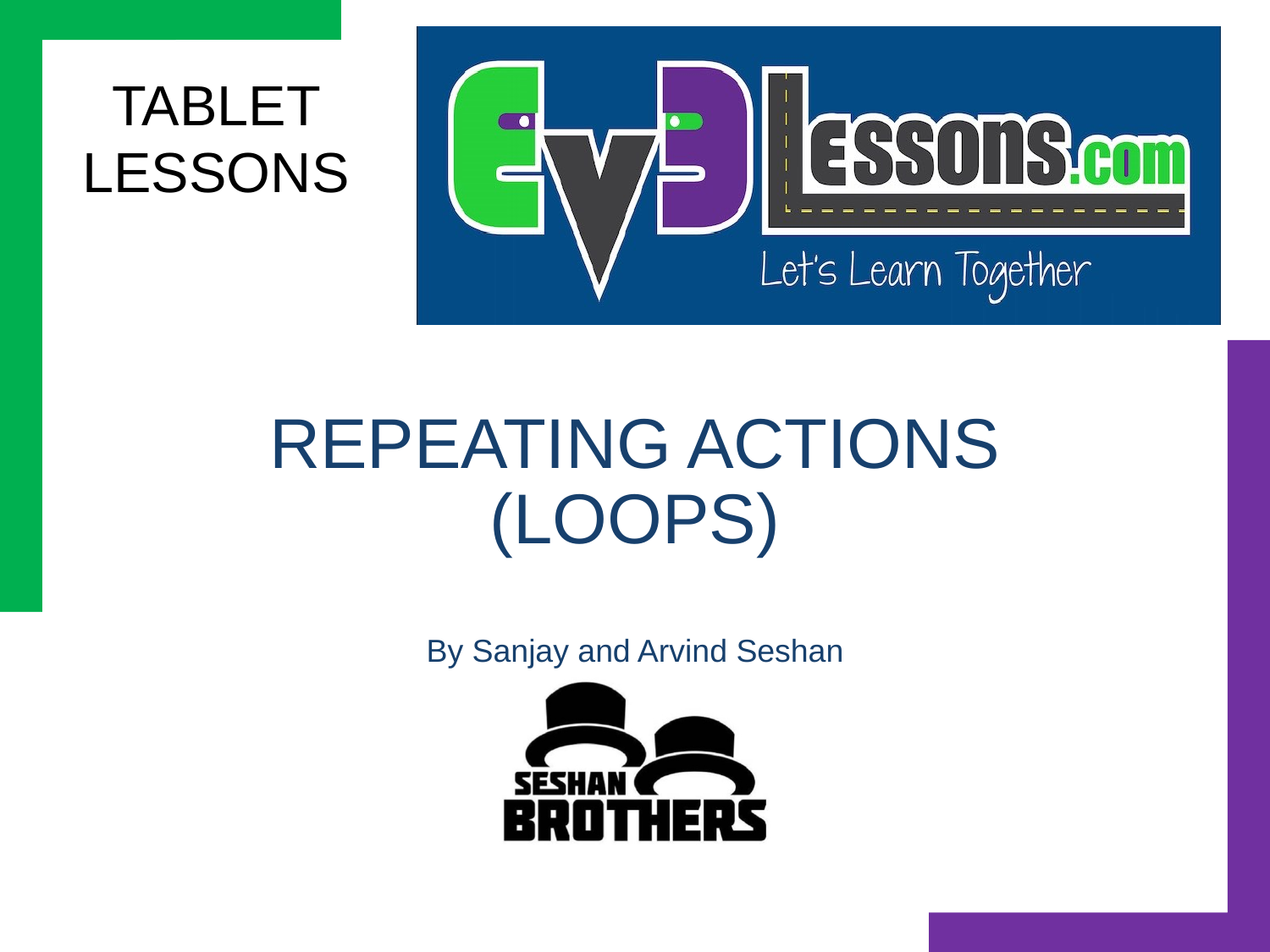

# Repeating Actions (Loops)
By Sanjay and Arvind Seshan